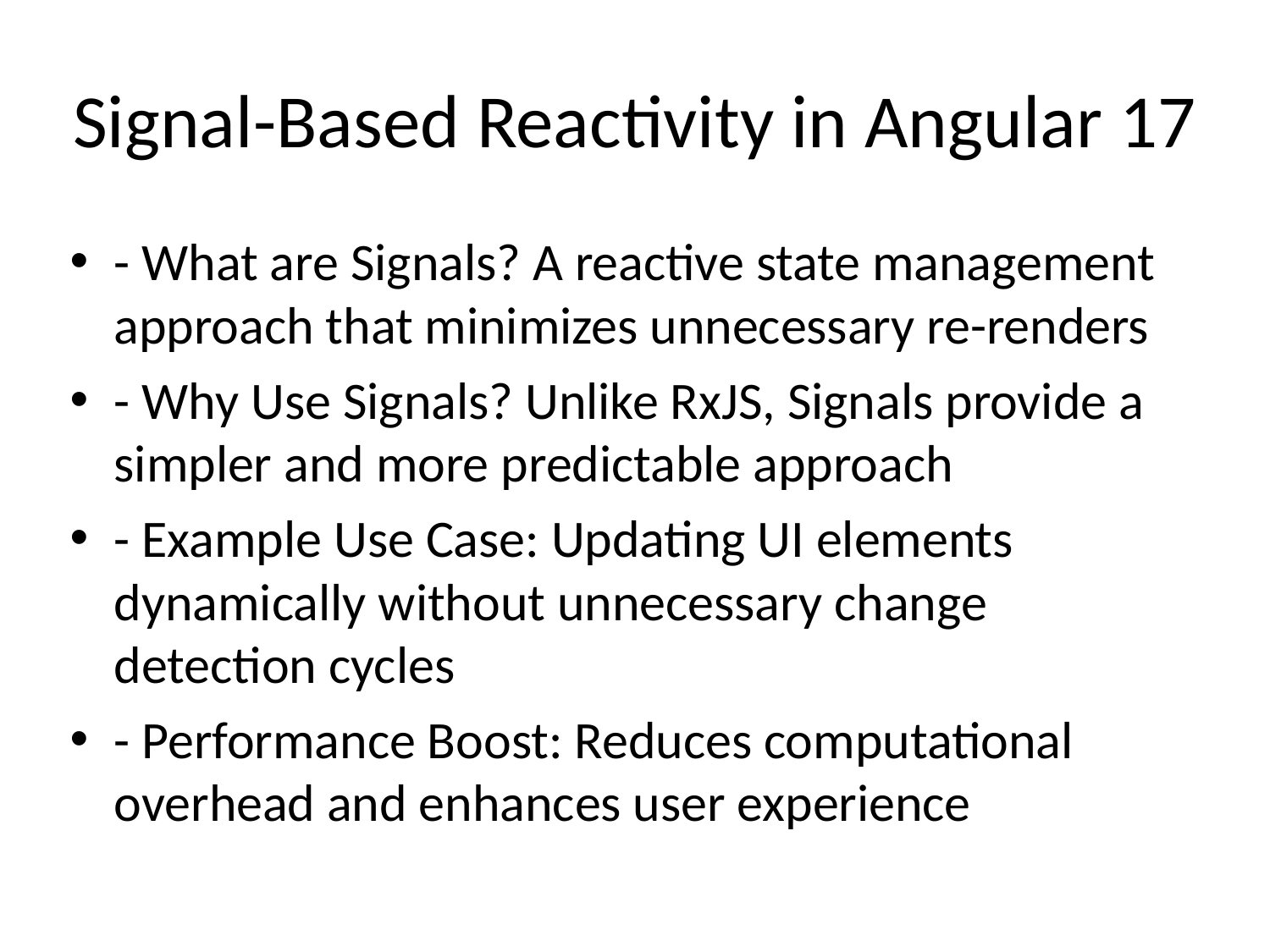

# Signal-Based Reactivity in Angular 17
- What are Signals? A reactive state management approach that minimizes unnecessary re-renders
- Why Use Signals? Unlike RxJS, Signals provide a simpler and more predictable approach
- Example Use Case: Updating UI elements dynamically without unnecessary change detection cycles
- Performance Boost: Reduces computational overhead and enhances user experience